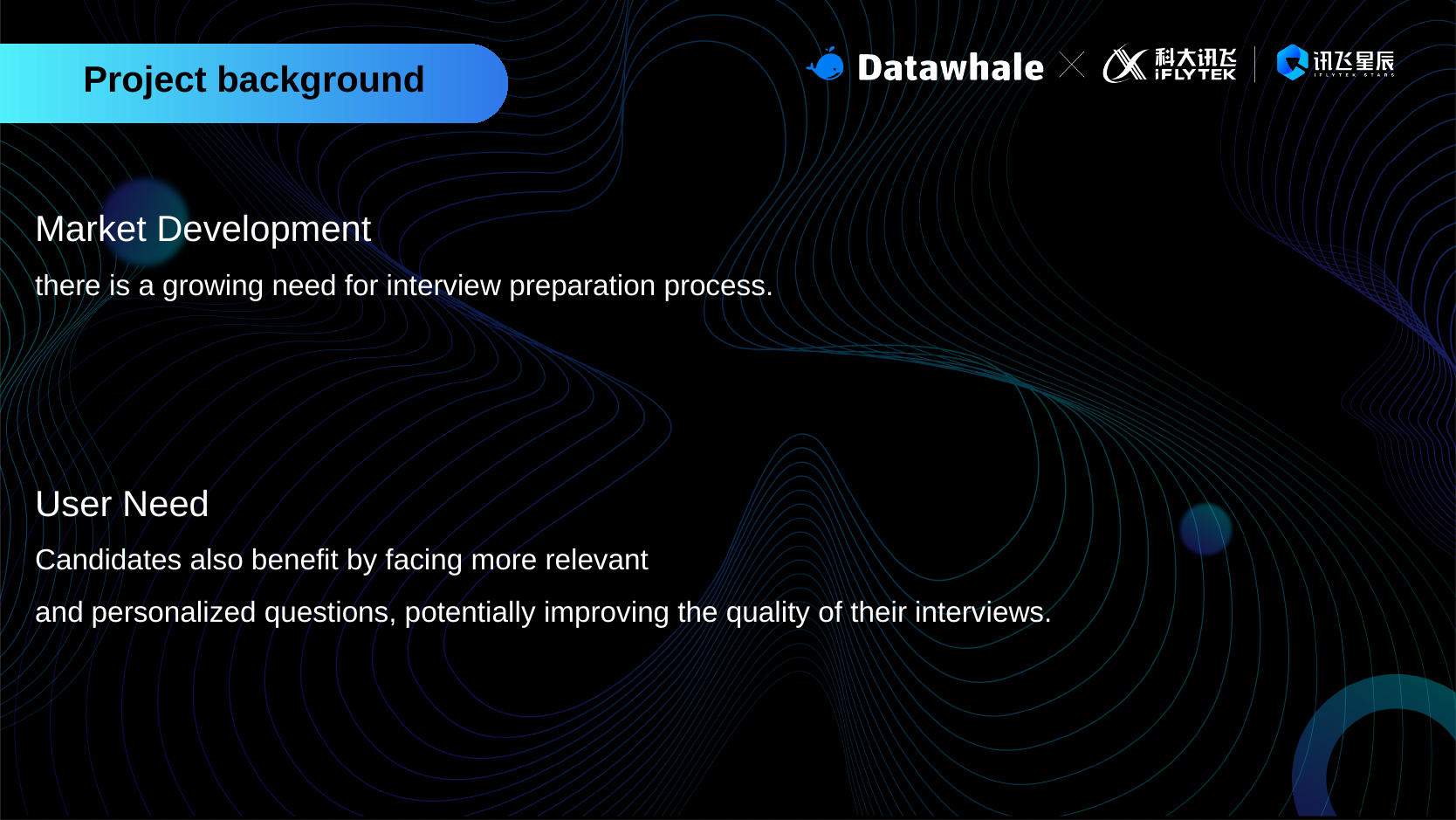

Project background
Market Development
there is a growing need for interview preparation process.

User Need
Candidates also benefit by facing more relevant
and personalized questions, potentially improving the quality of their interviews.